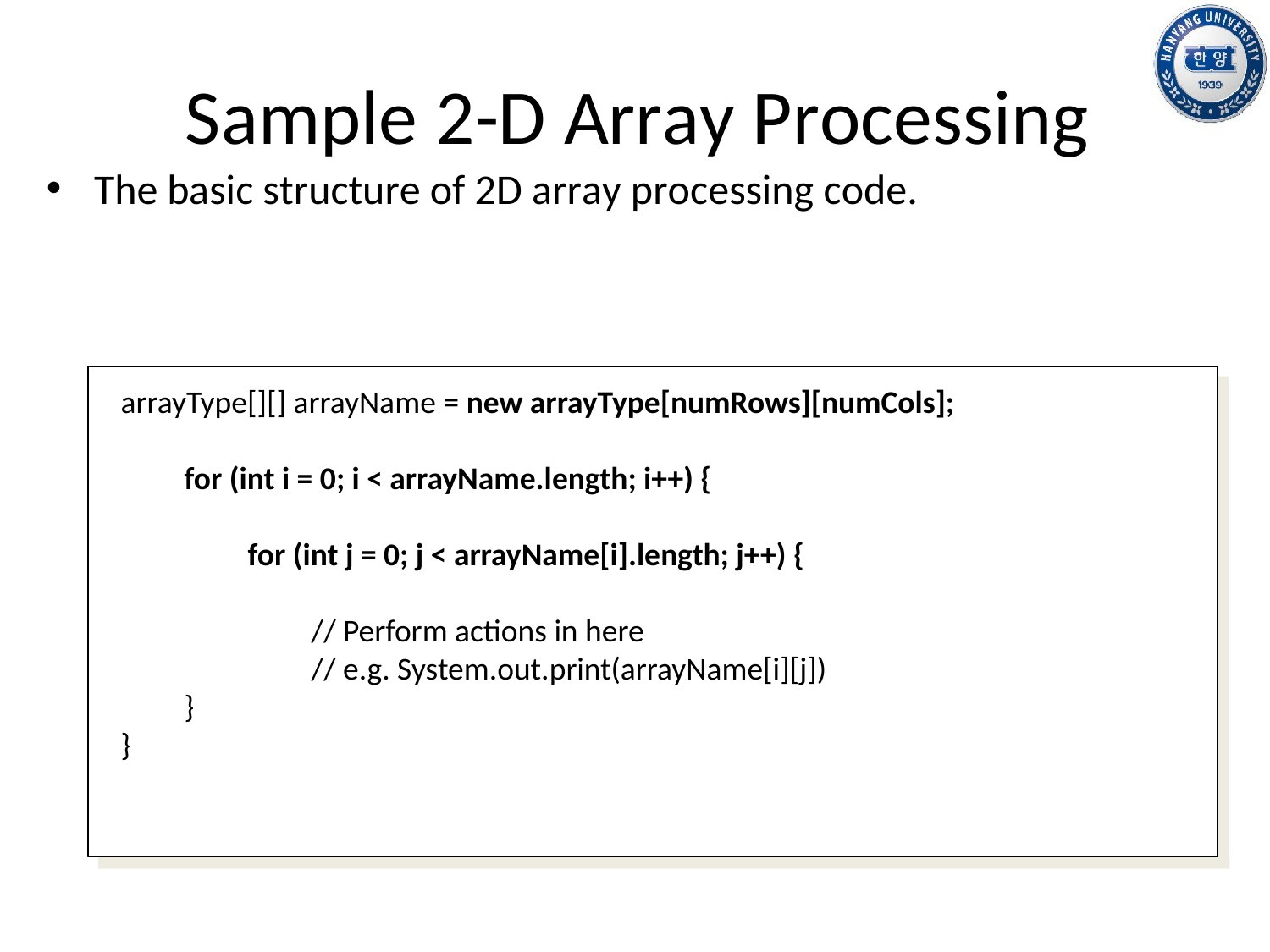

# Sample 2-D Array Processing
The basic structure of 2D array processing code.

arrayType[][] arrayName = new arrayType[numRows][numCols];

for (int i = 0; i < arrayName.length; i++) {

for (int j = 0; j < arrayName[i].length; j++) {

// Perform actions in here
// e.g. System.out.print(arrayName[i][j])
}
}